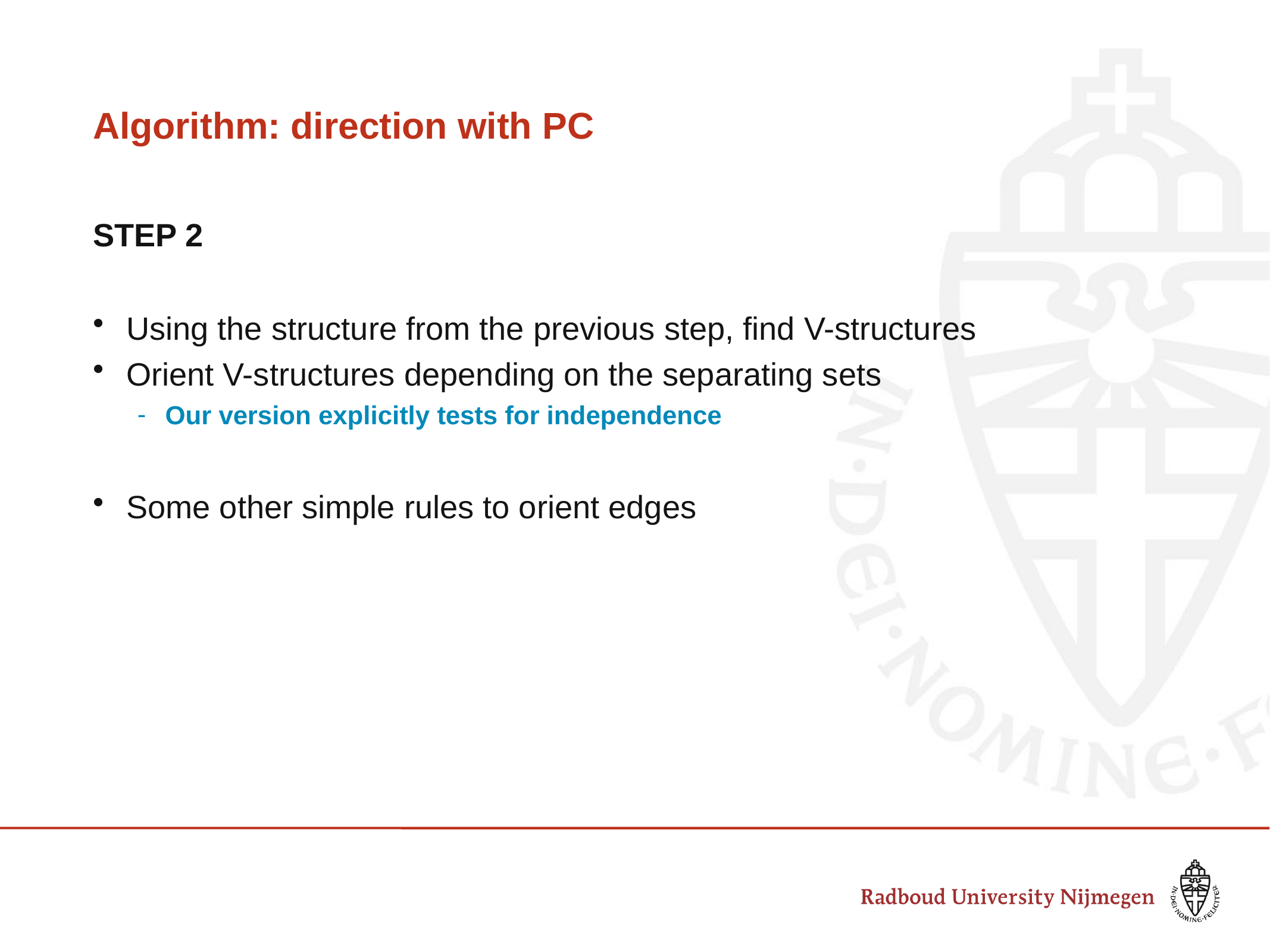

# Algorithm: direction with PC
STEP 2

Using the structure from the previous step, find V-structures
Orient V-structures depending on the separating sets
Our version explicitly tests for independence

Some other simple rules to orient edges